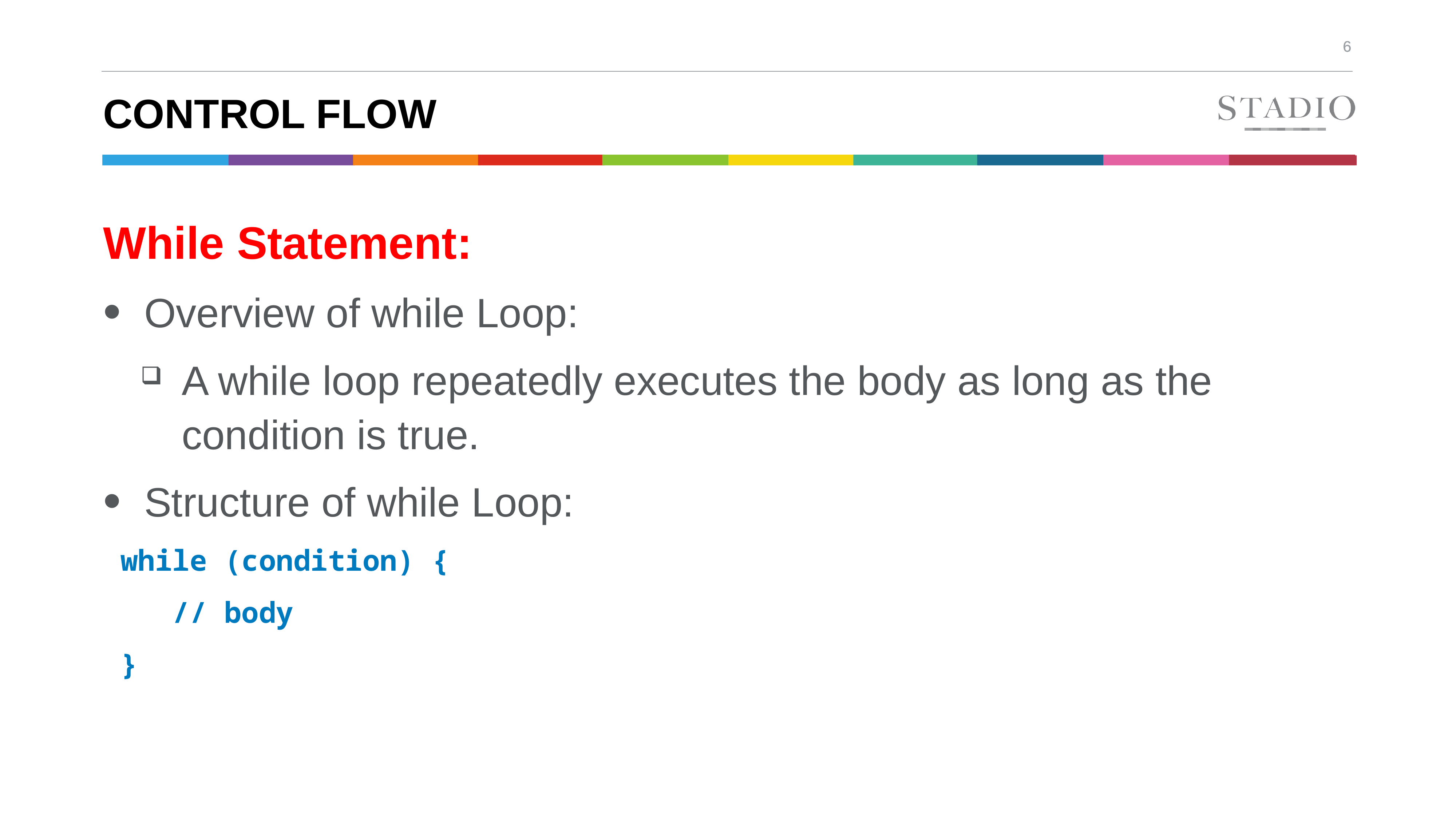

# Control flow

While Statement:
Overview of while Loop:
A while loop repeatedly executes the body as long as the condition is true.
Structure of while Loop:
 while (condition) {
    // body
 }